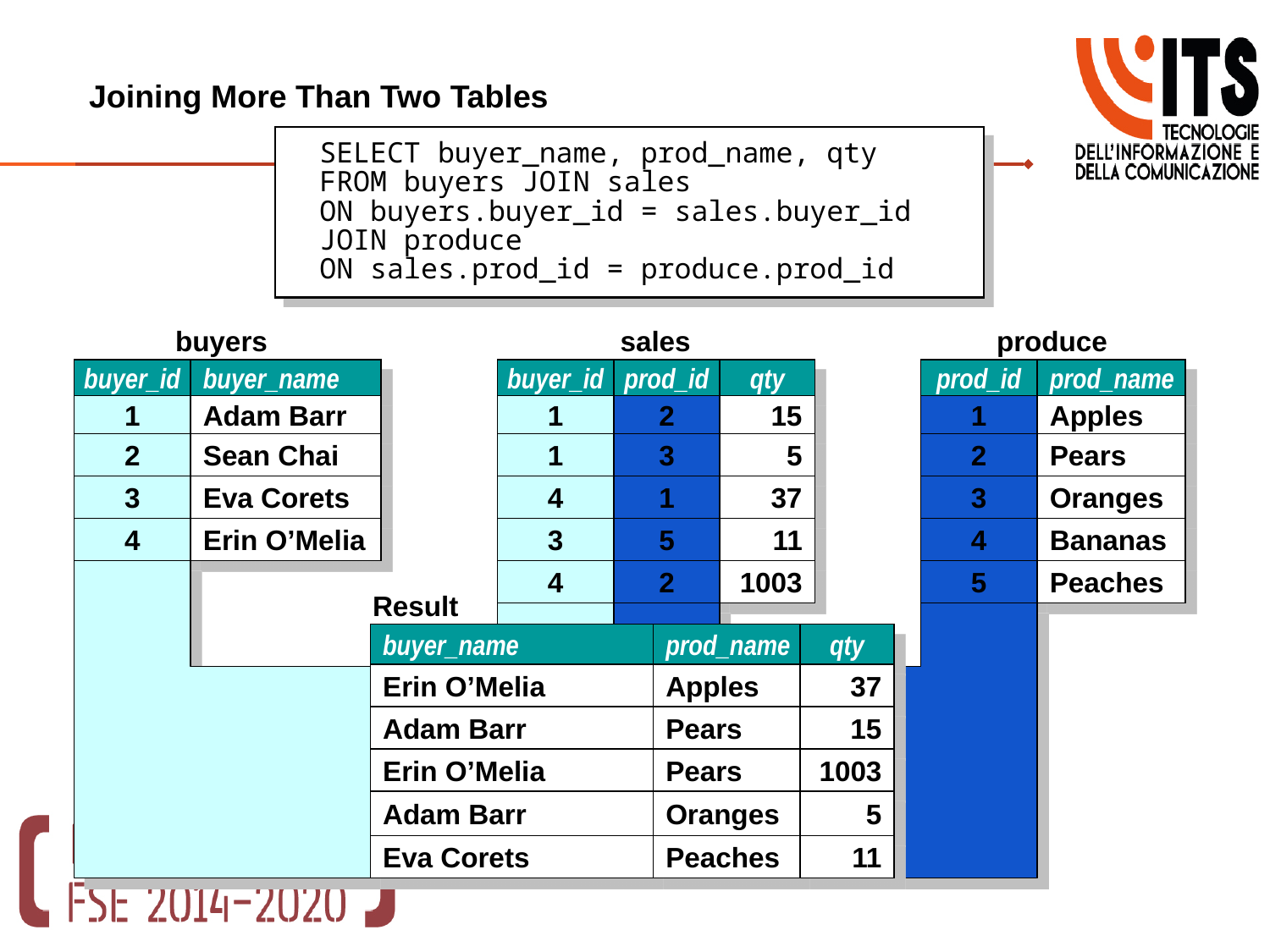

# Joining More Than Two Tables
SELECT buyer_name, prod_name, qty
FROM buyers JOIN sales
ON buyers.buyer_id = sales.buyer_id
JOIN produce
ON sales.prod_id = produce.prod_id
buyers
buyer_id
buyer_name
1
Adam Barr
2
Sean Chai
3
Eva Corets
4
Erin O’Melia
sales
buyer_id
prod_id
qty
1
2
15
1
3
5
3
1
37
4
5
11
2
2
1003
produce
prod_id
prod_name
1
Apples
2
Pears
3
Oranges
4
Bananas
5
Peaches
1
2
3
4
1
1
4
3
4
2
3
1
5
2
1
2
3
4
5

Result
buyer_name
prod_name
qty
Erin O’Melia
Apples
37
Adam Barr
Pears
15
Erin O’Melia
Pears
1003
Adam Barr
Oranges
5
Eva Corets
Peaches
11